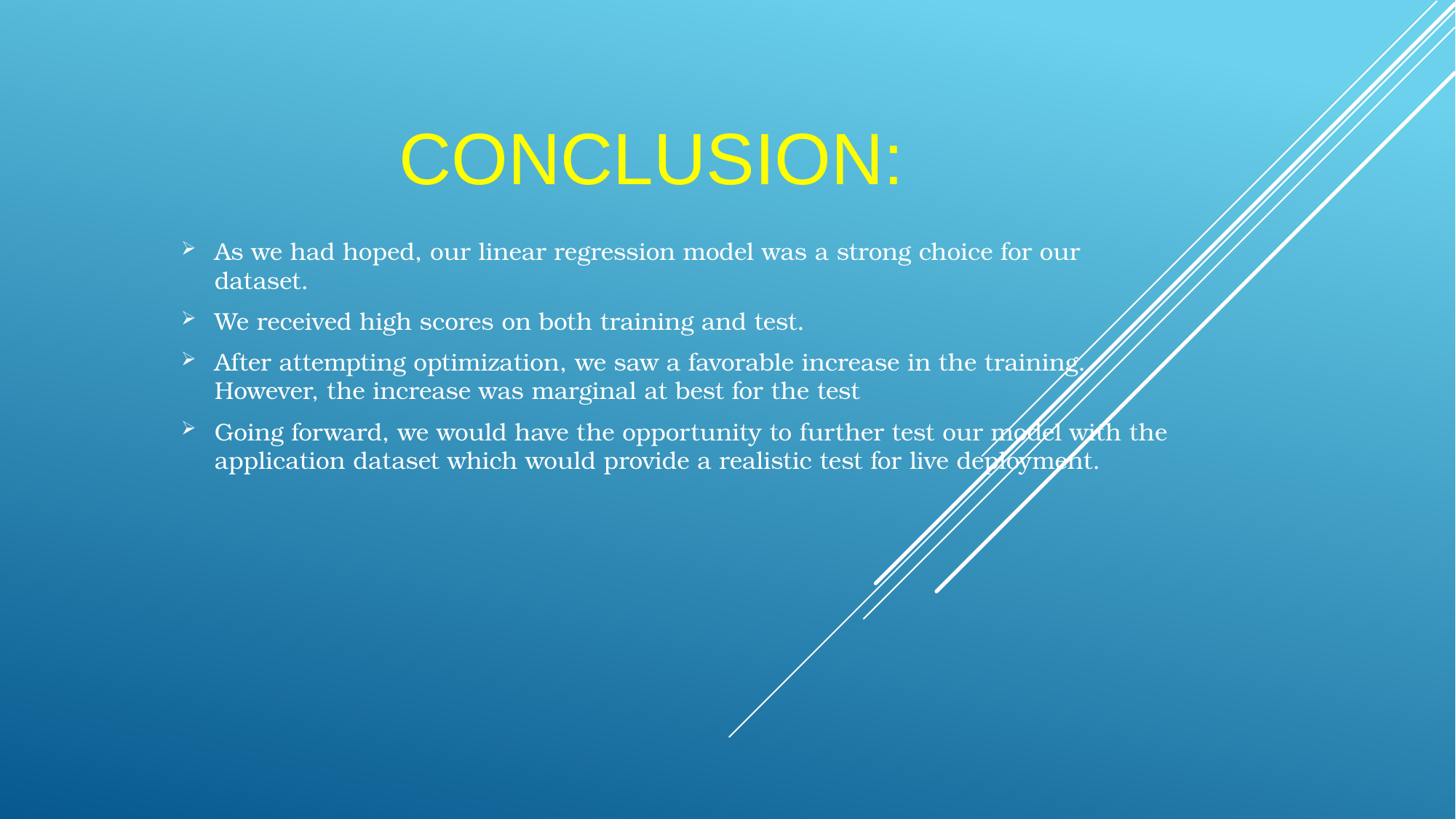

# conclusion:
As we had hoped, our linear regression model was a strong choice for our dataset.
We received high scores on both training and test.
After attempting optimization, we saw a favorable increase in the training. However, the increase was marginal at best for the test
Going forward, we would have the opportunity to further test our model with the application dataset which would provide a realistic test for live deployment.